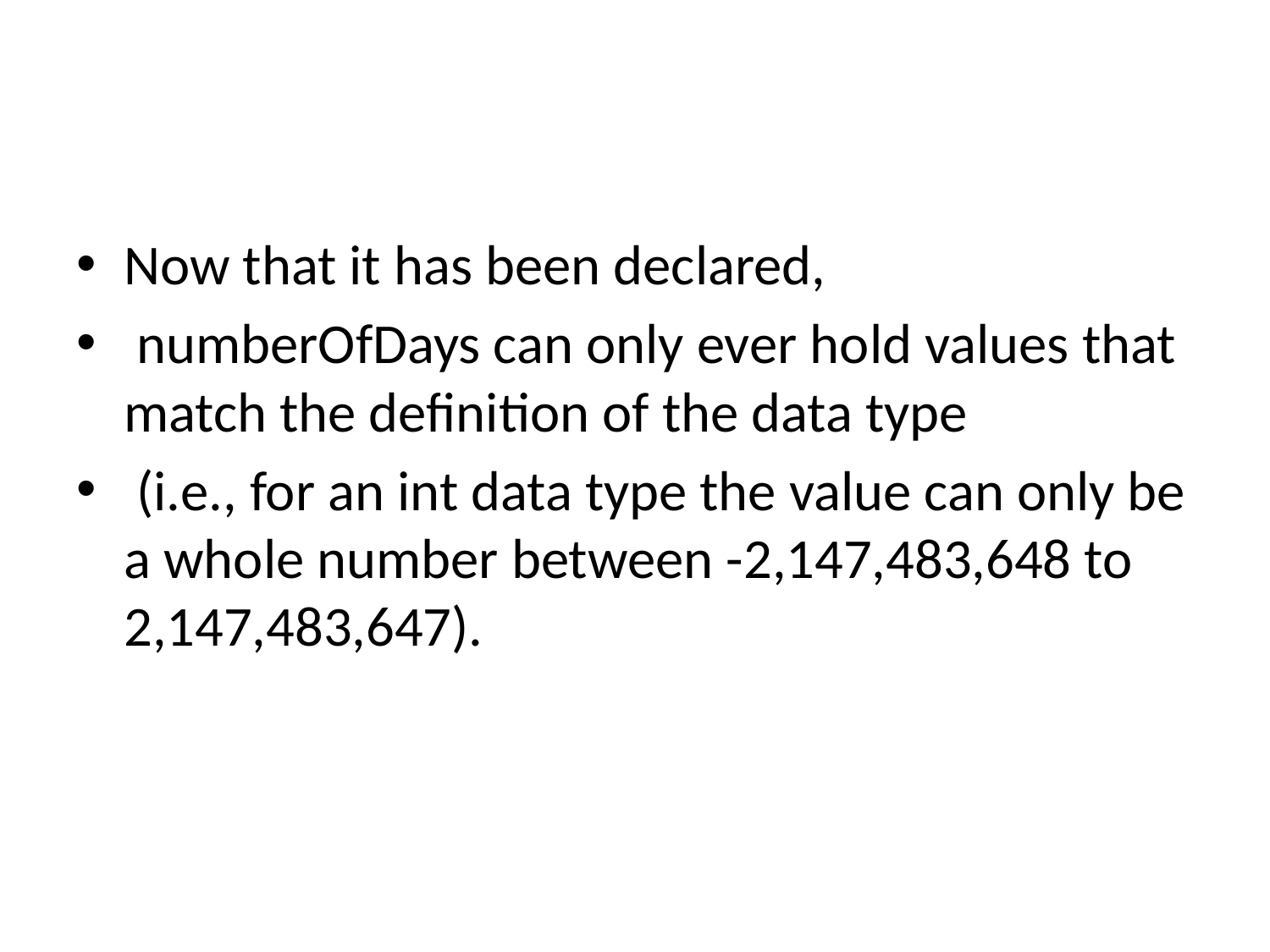

#
Now that it has been declared,
 numberOfDays can only ever hold values that match the definition of the data type
 (i.e., for an int data type the value can only be a whole number between -2,147,483,648 to 2,147,483,647).